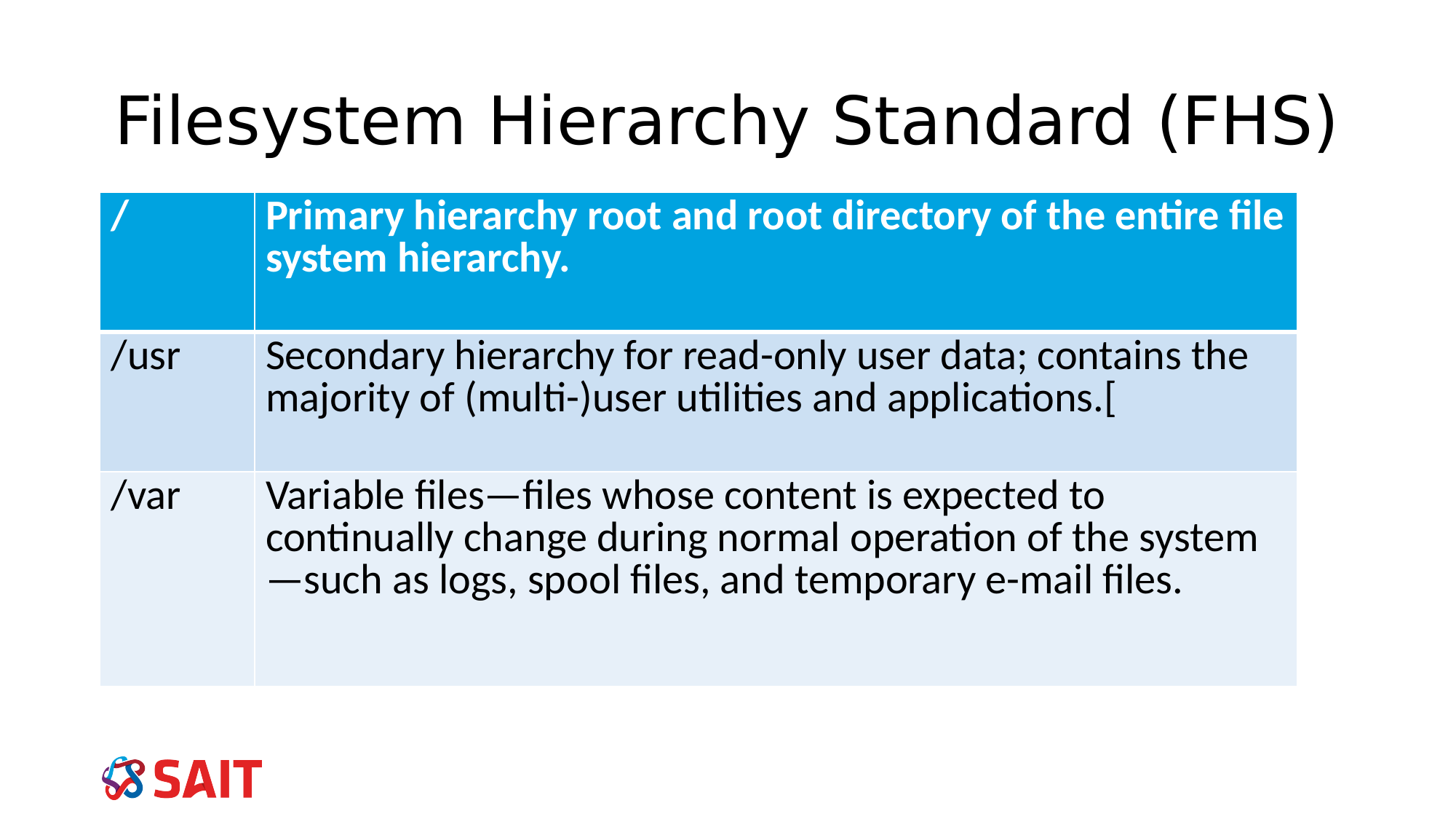

# Filesystem Hierarchy Standard (FHS)
| / | Primary hierarchy root and root directory of the entire file system hierarchy. |
| --- | --- |
| /usr | Secondary hierarchy for read-only user data; contains the majority of (multi-)user utilities and applications.[ |
| /var | Variable files—files whose content is expected to continually change during normal operation of the system—such as logs, spool files, and temporary e-mail files. |